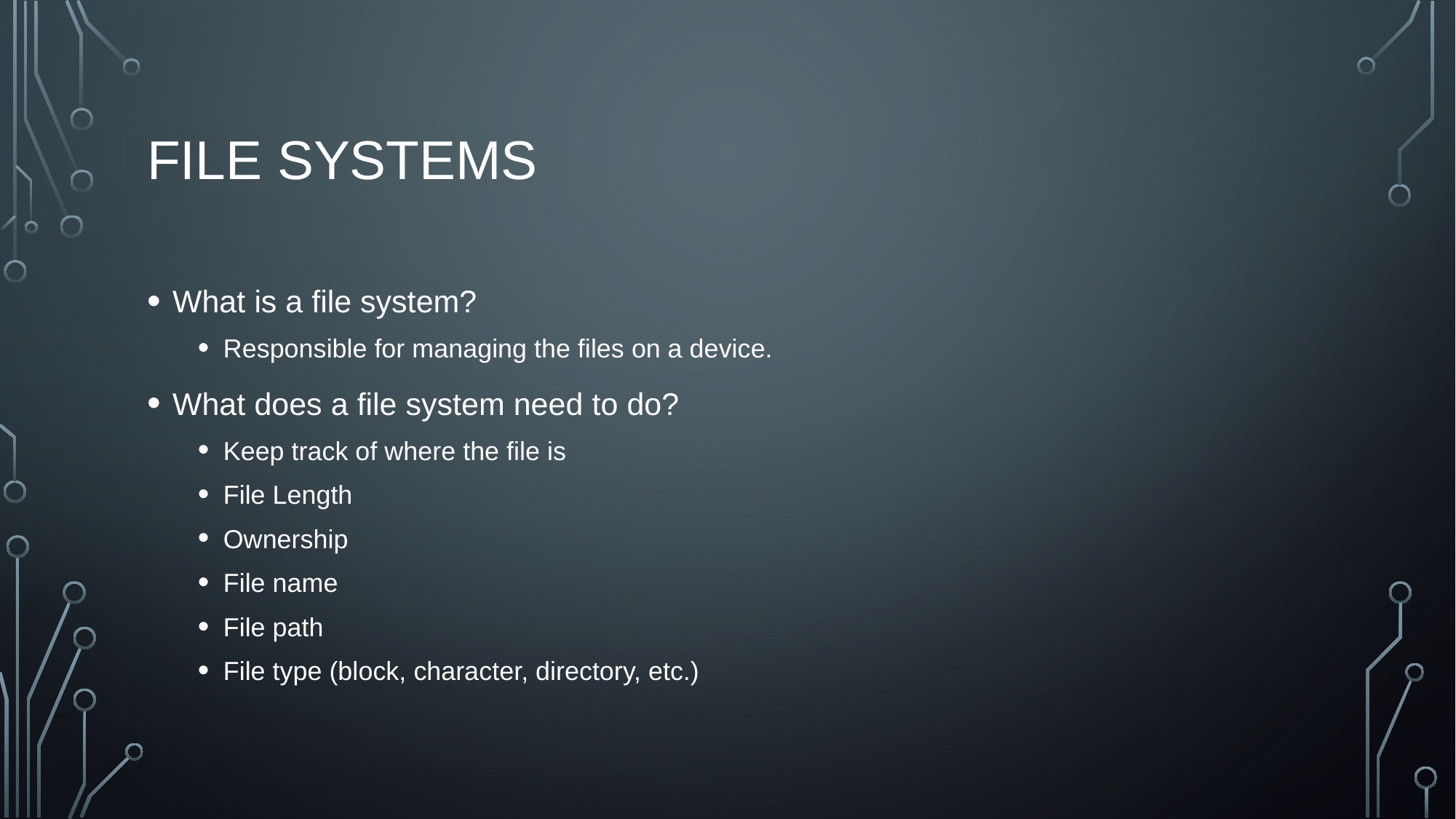

# File Systems
What is a file system?
Responsible for managing the files on a device.
What does a file system need to do?
Keep track of where the file is
File Length
Ownership
File name
File path
File type (block, character, directory, etc.)